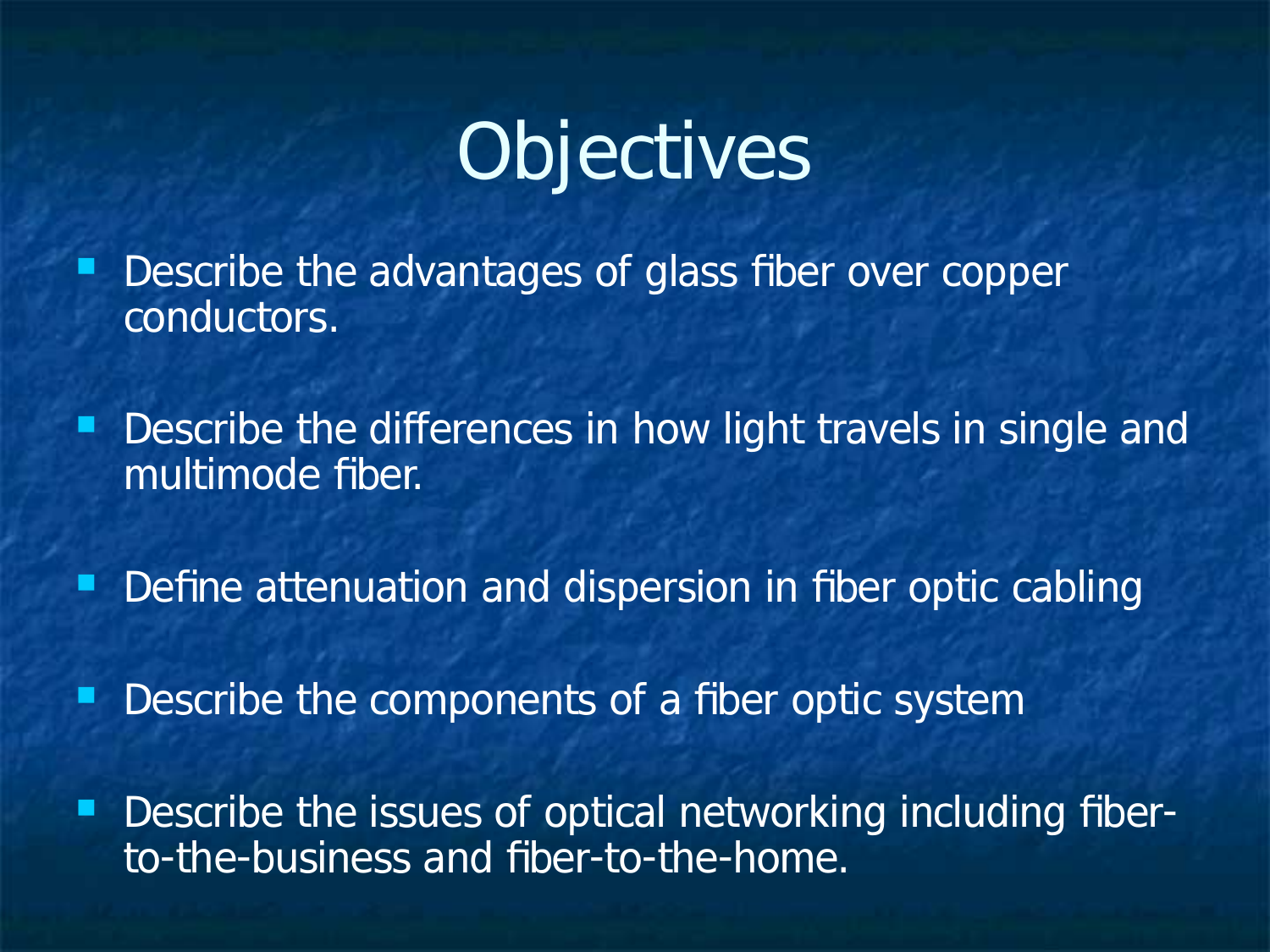

Objectives
Describe the advantages of glass fiber over copper conductors.

Describe the differences in how light travels in single and multimode fiber.

Define attenuation and dispersion in fiber optic cabling

Describe the components of a fiber optic system

Describe the issues of optical networking including fiber-to-the-business and fiber-to-the-home.